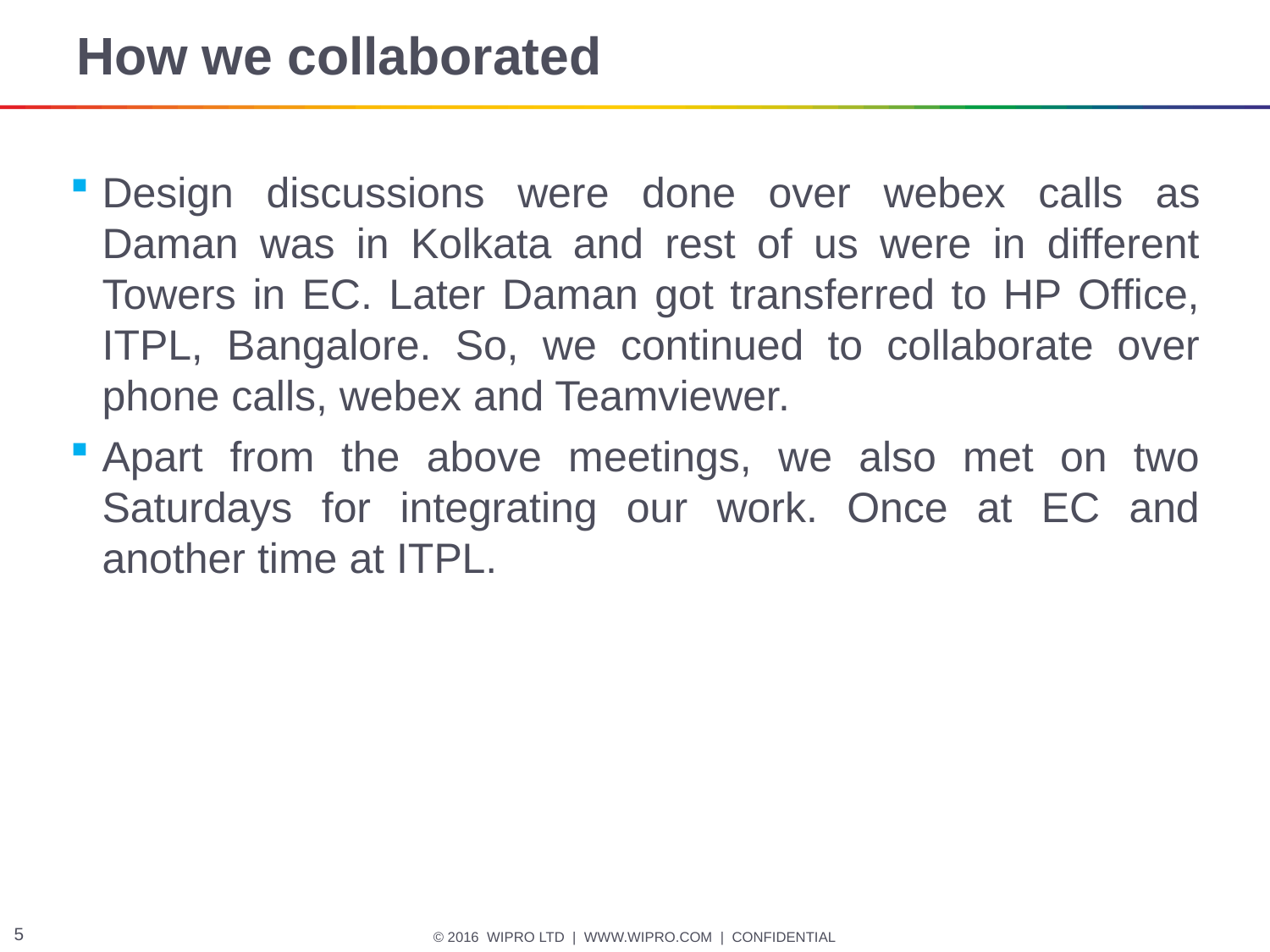

# How we collaborated
Design discussions were done over webex calls as Daman was in Kolkata and rest of us were in different Towers in EC. Later Daman got transferred to HP Office, ITPL, Bangalore. So, we continued to collaborate over phone calls, webex and Teamviewer.
Apart from the above meetings, we also met on two Saturdays for integrating our work. Once at EC and another time at ITPL.